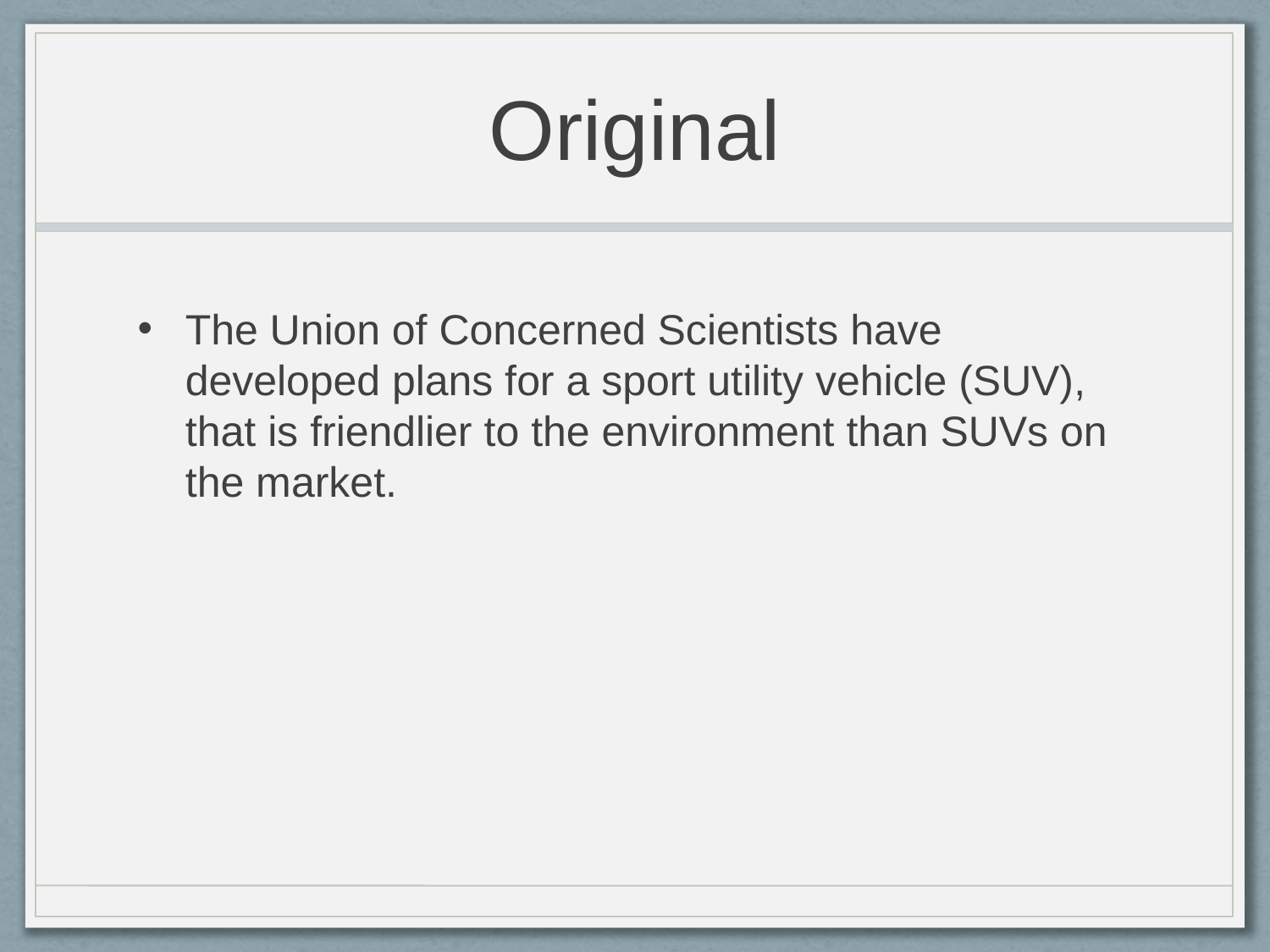

# Original
The Union of Concerned Scientists have developed plans for a sport utility vehicle (SUV), that is friendlier to the environment than SUVs on the market.